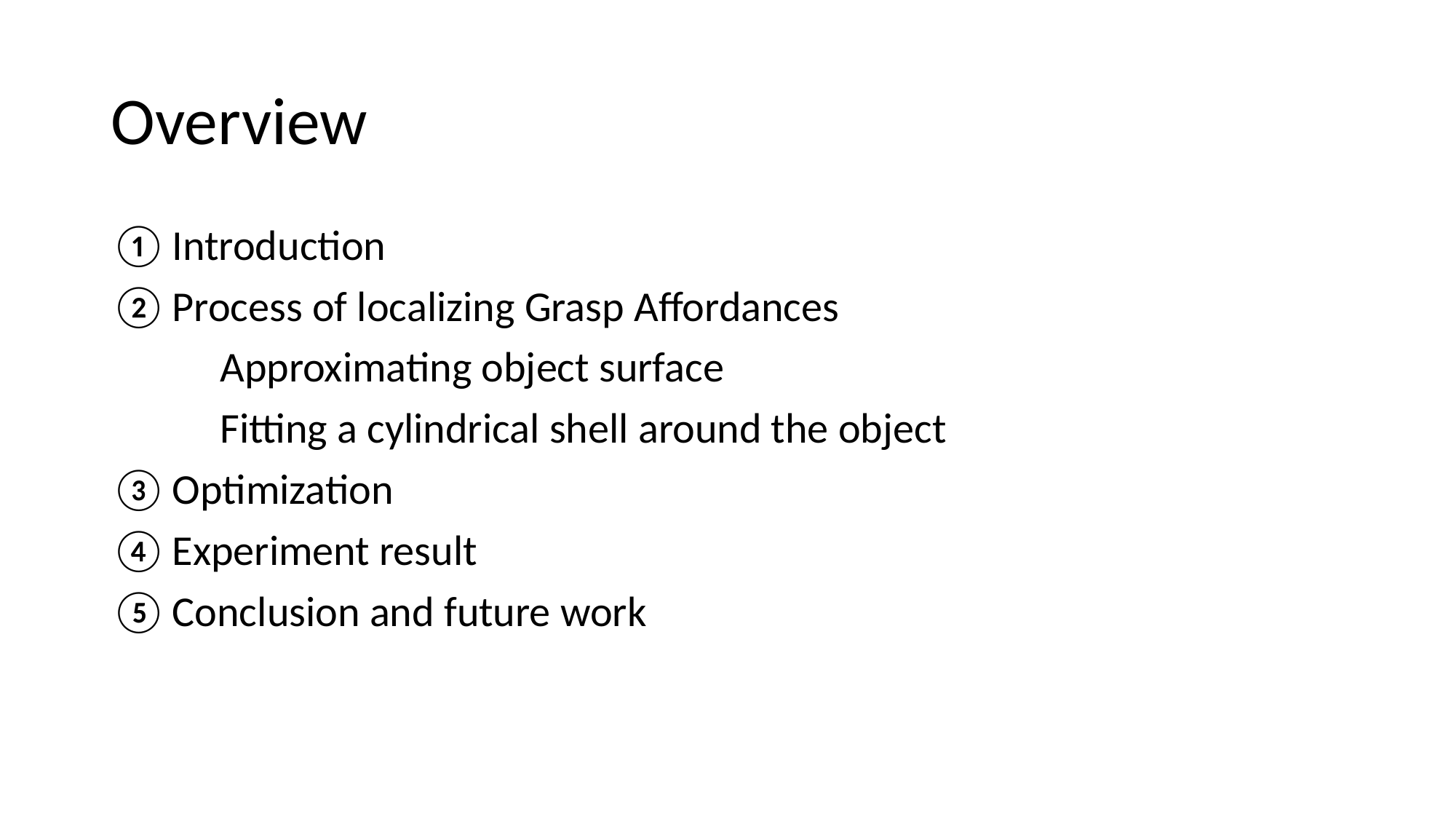

# Overview
Introduction
Process of localizing Grasp Affordances
	Approximating object surface
	Fitting a cylindrical shell around the object
Optimization
Experiment result
Conclusion and future work